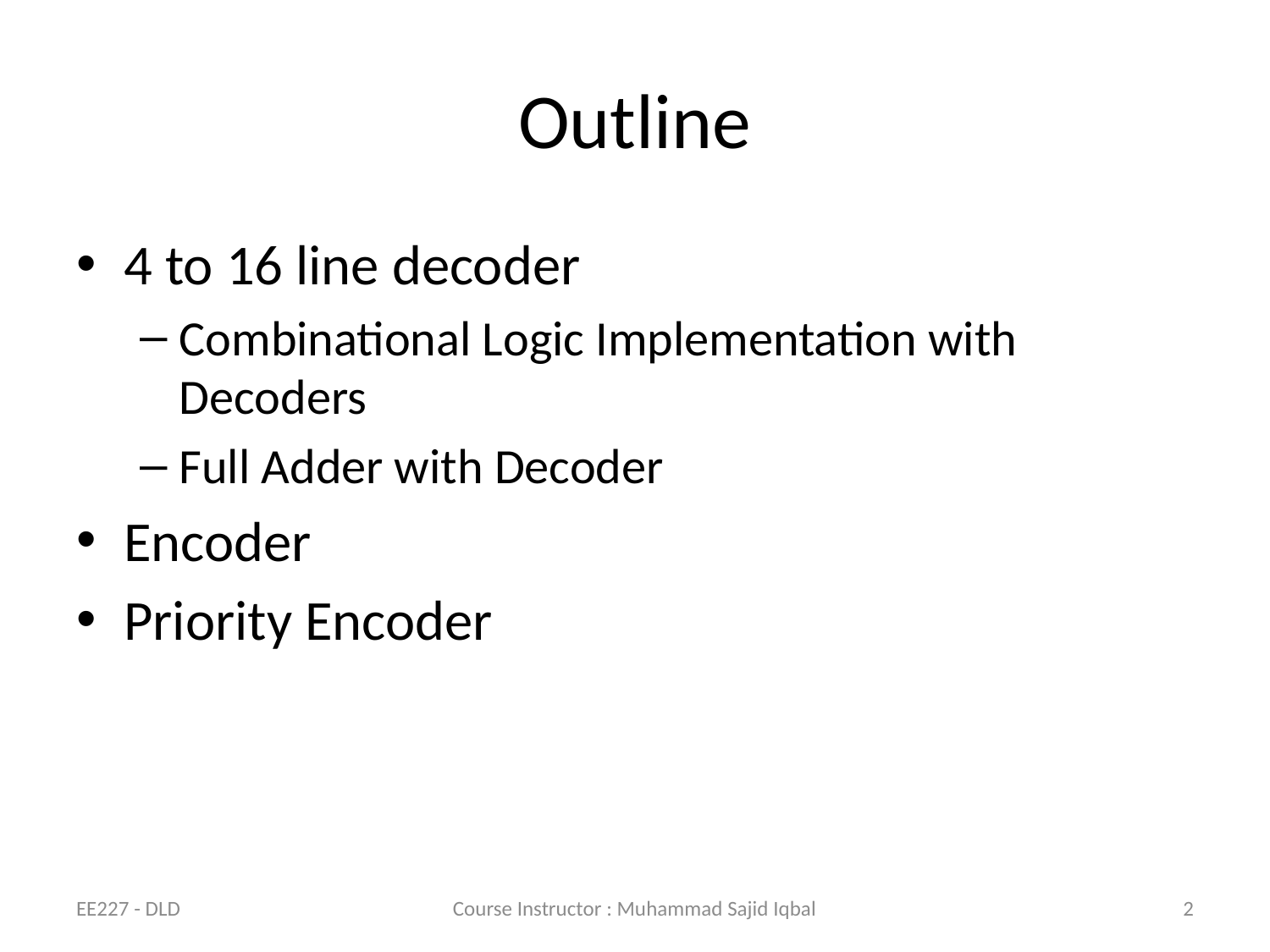

# Outline
4 to 16 line decoder
Combinational Logic Implementation with Decoders
Full Adder with Decoder
Encoder
Priority Encoder
EE227 - DLD
Course Instructor : Muhammad Sajid Iqbal
2